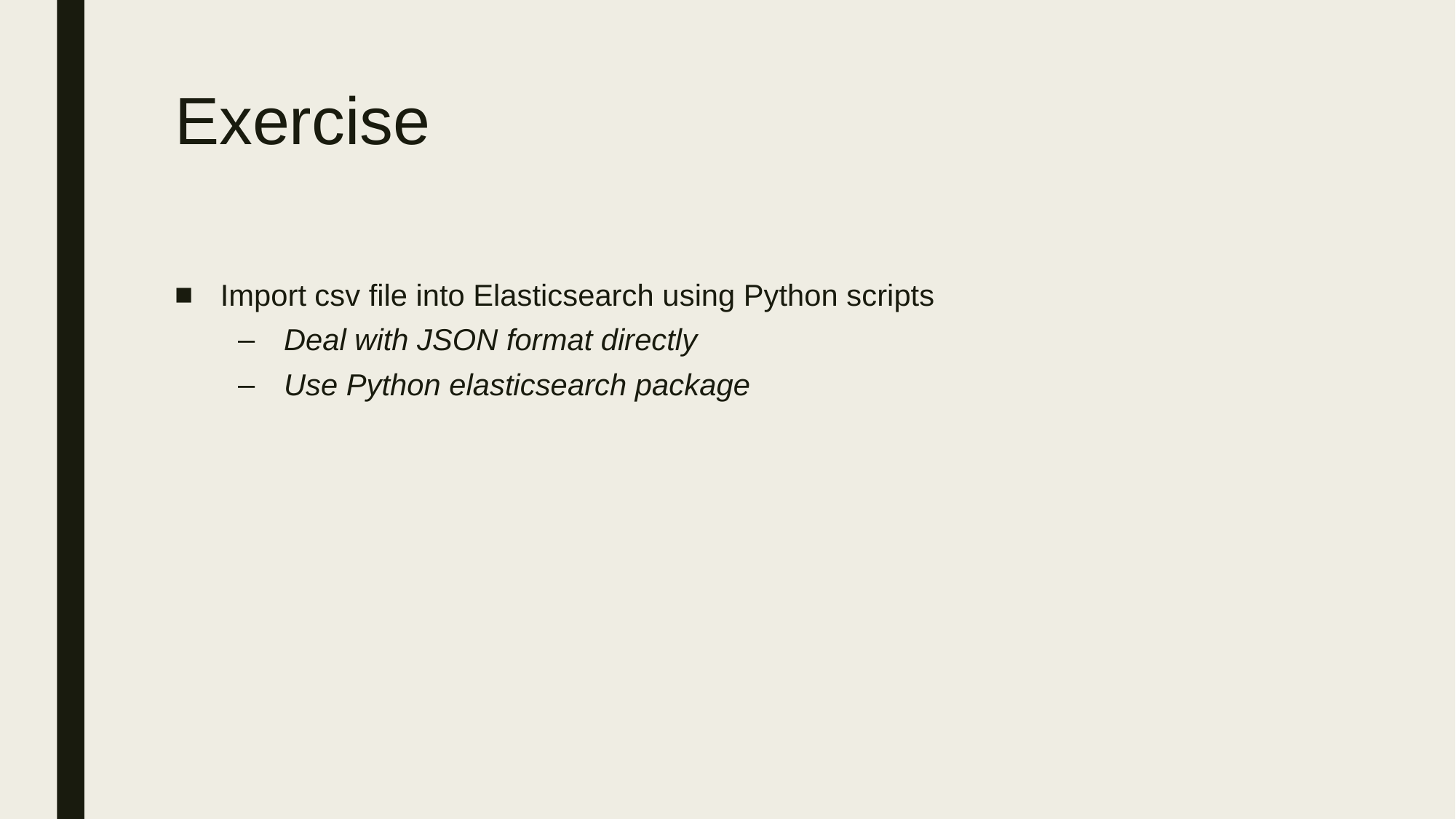

# Exercise
Import csv file into Elasticsearch using Python scripts
Deal with JSON format directly
Use Python elasticsearch package